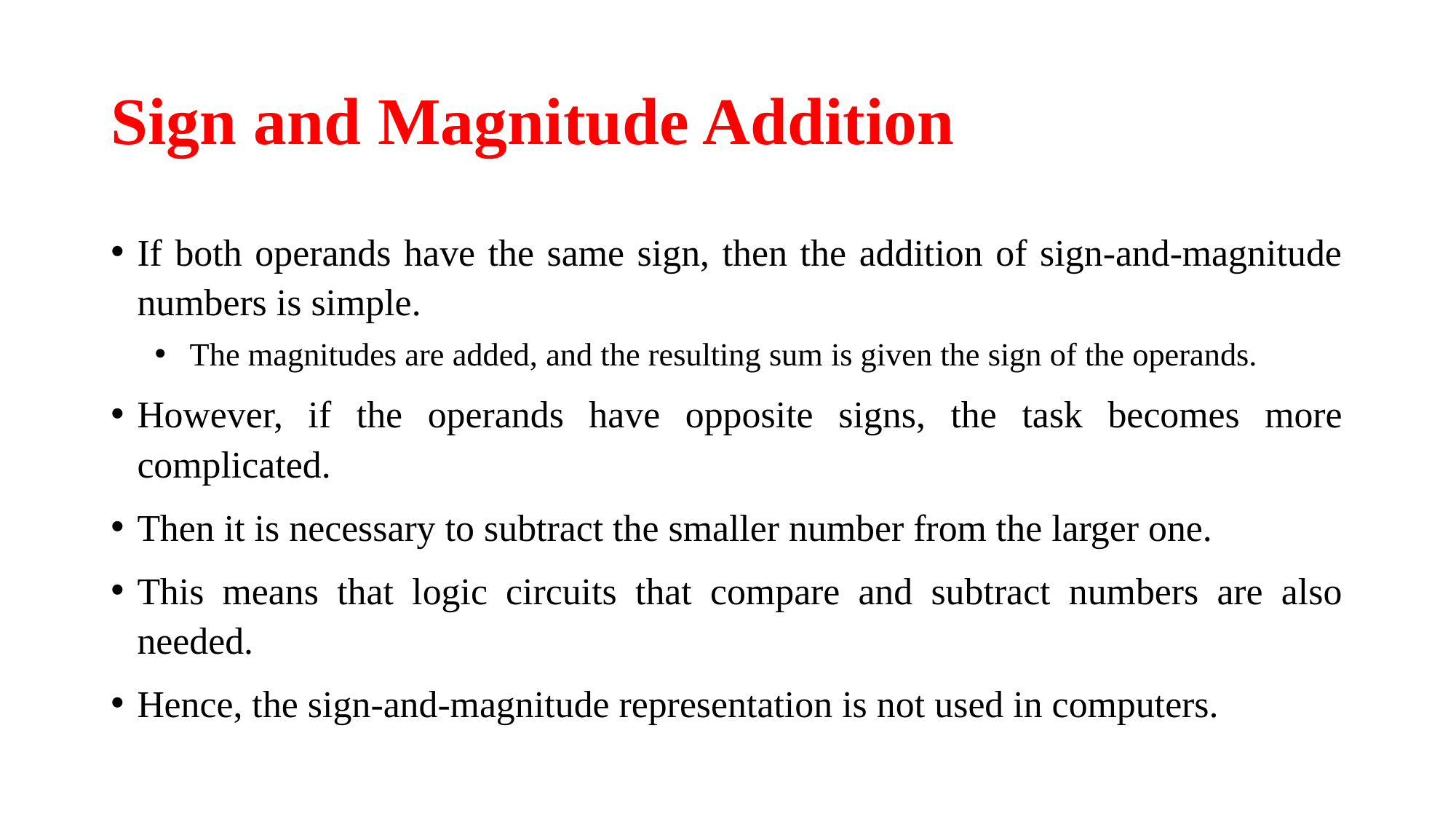

# Sign and Magnitude Addition
If both operands have the same sign, then the addition of sign-and-magnitude numbers is simple.
The magnitudes are added, and the resulting sum is given the sign of the operands.
However, if the operands have opposite signs, the task becomes more complicated.
Then it is necessary to subtract the smaller number from the larger one.
This means that logic circuits that compare and subtract numbers are also needed.
Hence, the sign-and-magnitude representation is not used in computers.